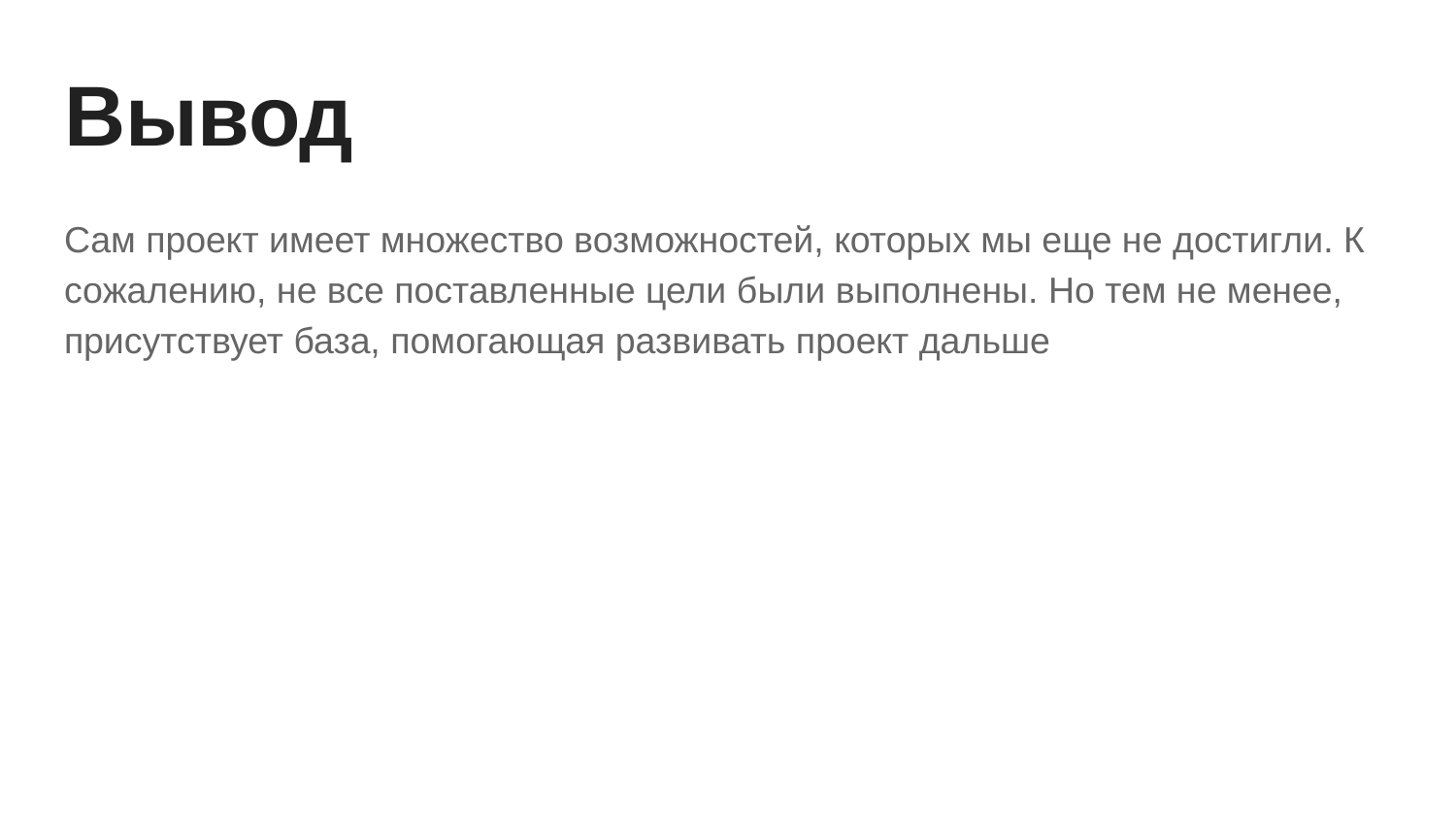

# Вывод
Сам проект имеет множество возможностей, которых мы еще не достигли. К сожалению, не все поставленные цели были выполнены. Но тем не менее, присутствует база, помогающая развивать проект дальше